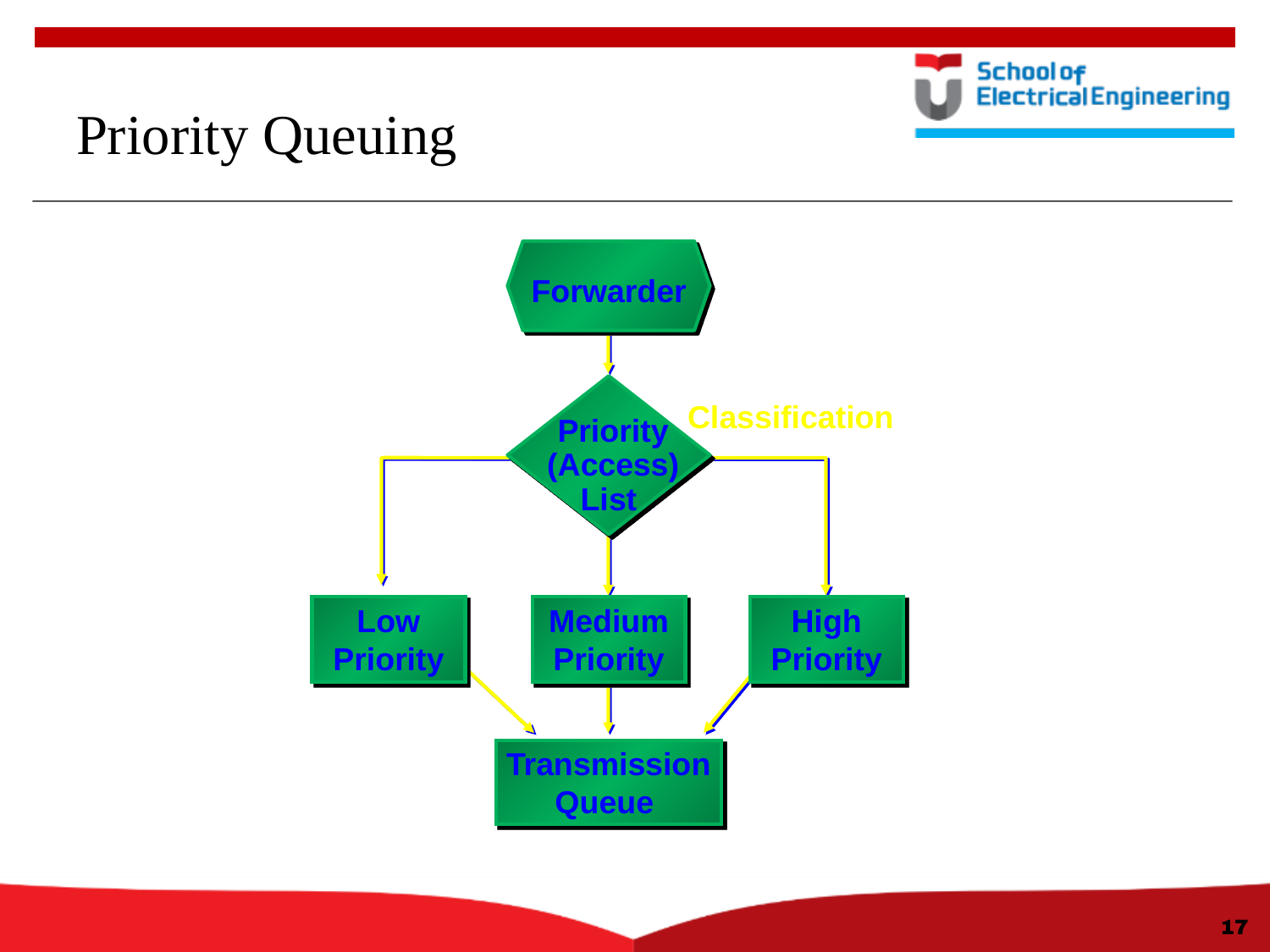

# Priority Queuing

Forwarder

Classification
 Priority
 (Access)
 List

Low
 Priority
Medium
 Priority
High
 Priority

Transmission
Queue

17